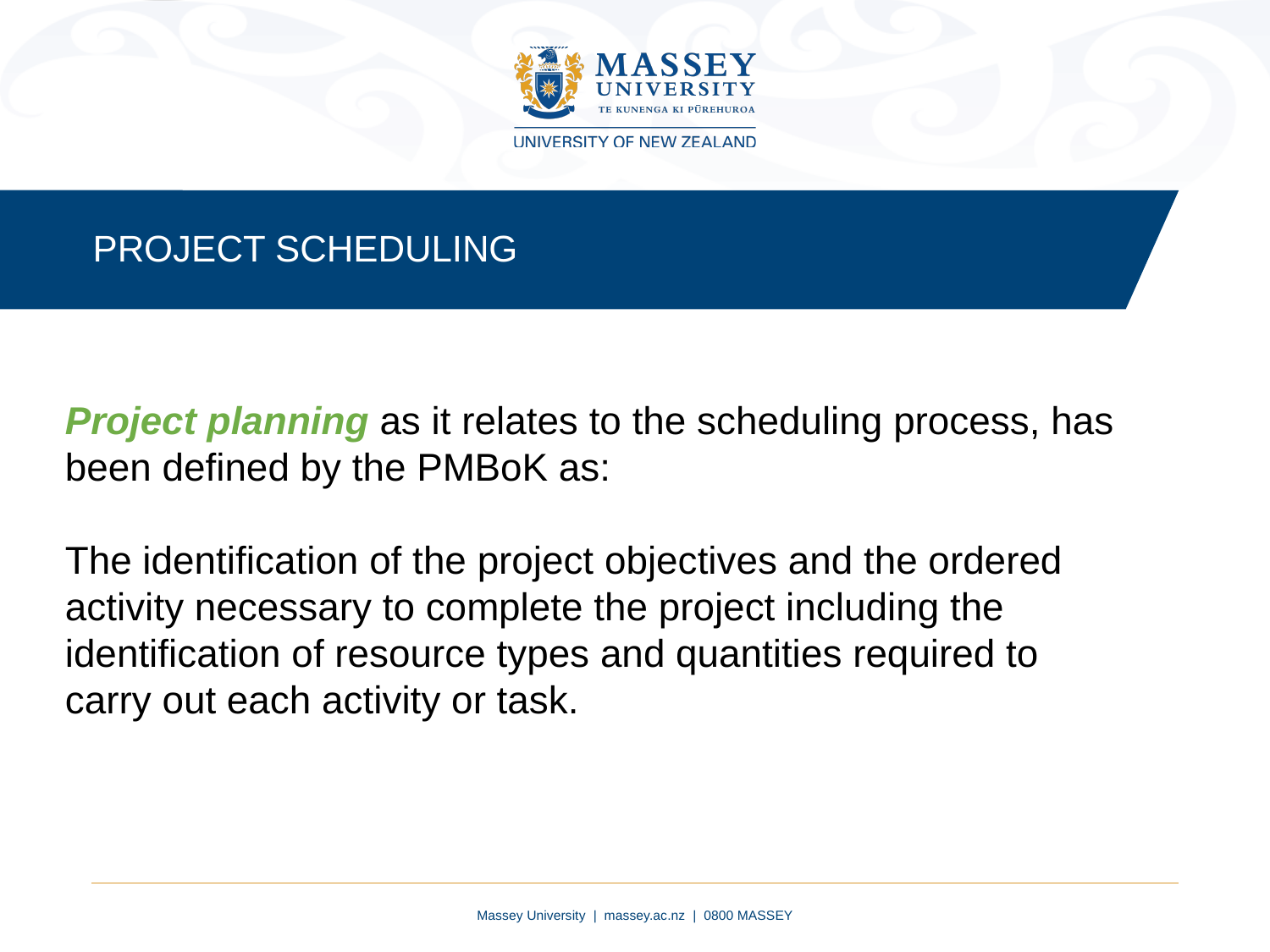

PROJECT SCHEDULING
Project planning as it relates to the scheduling process, has been defined by the PMBoK as:

The identification of the project objectives and the ordered activity necessary to complete the project including the identification of resource types and quantities required to carry out each activity or task.